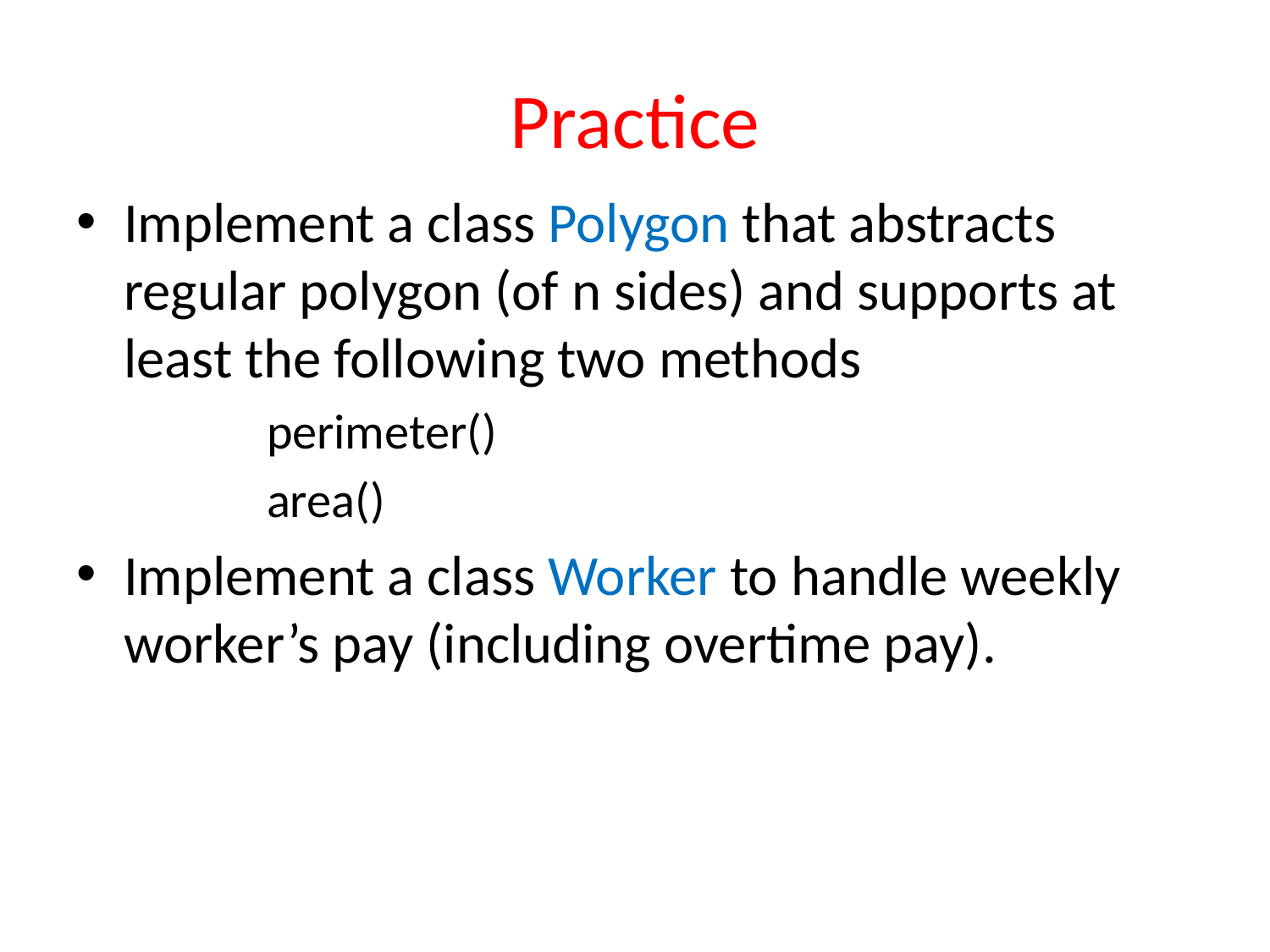

# Practice
Implement a class Polygon that abstracts regular polygon (of n sides) and supports at least the following two methods
	perimeter()
	area()
Implement a class Worker to handle weekly worker’s pay (including overtime pay).